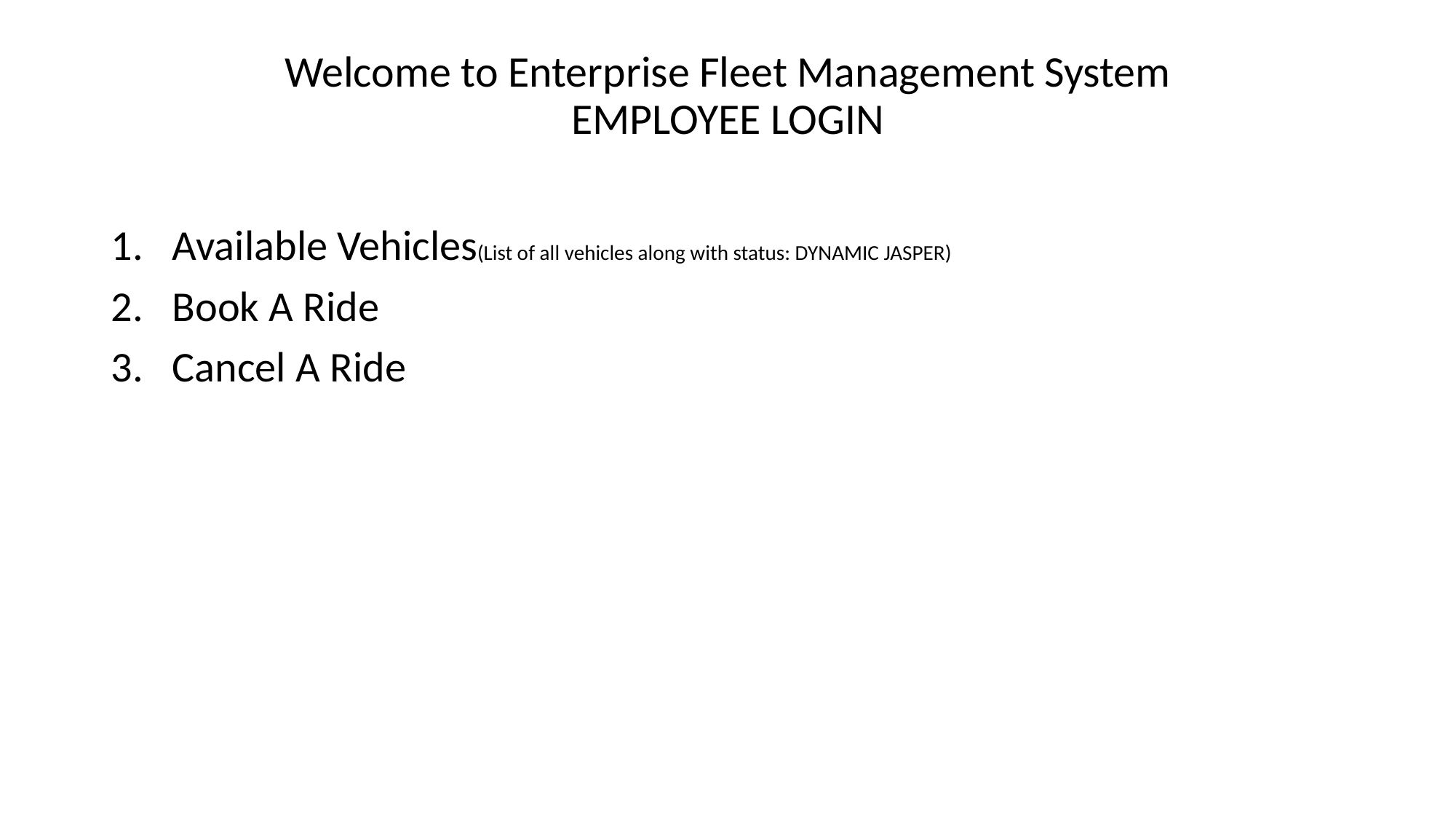

# Welcome to Enterprise Fleet Management System EMPLOYEE LOGIN
Available Vehicles(List of all vehicles along with status: DYNAMIC JASPER)
Book A Ride
Cancel A Ride